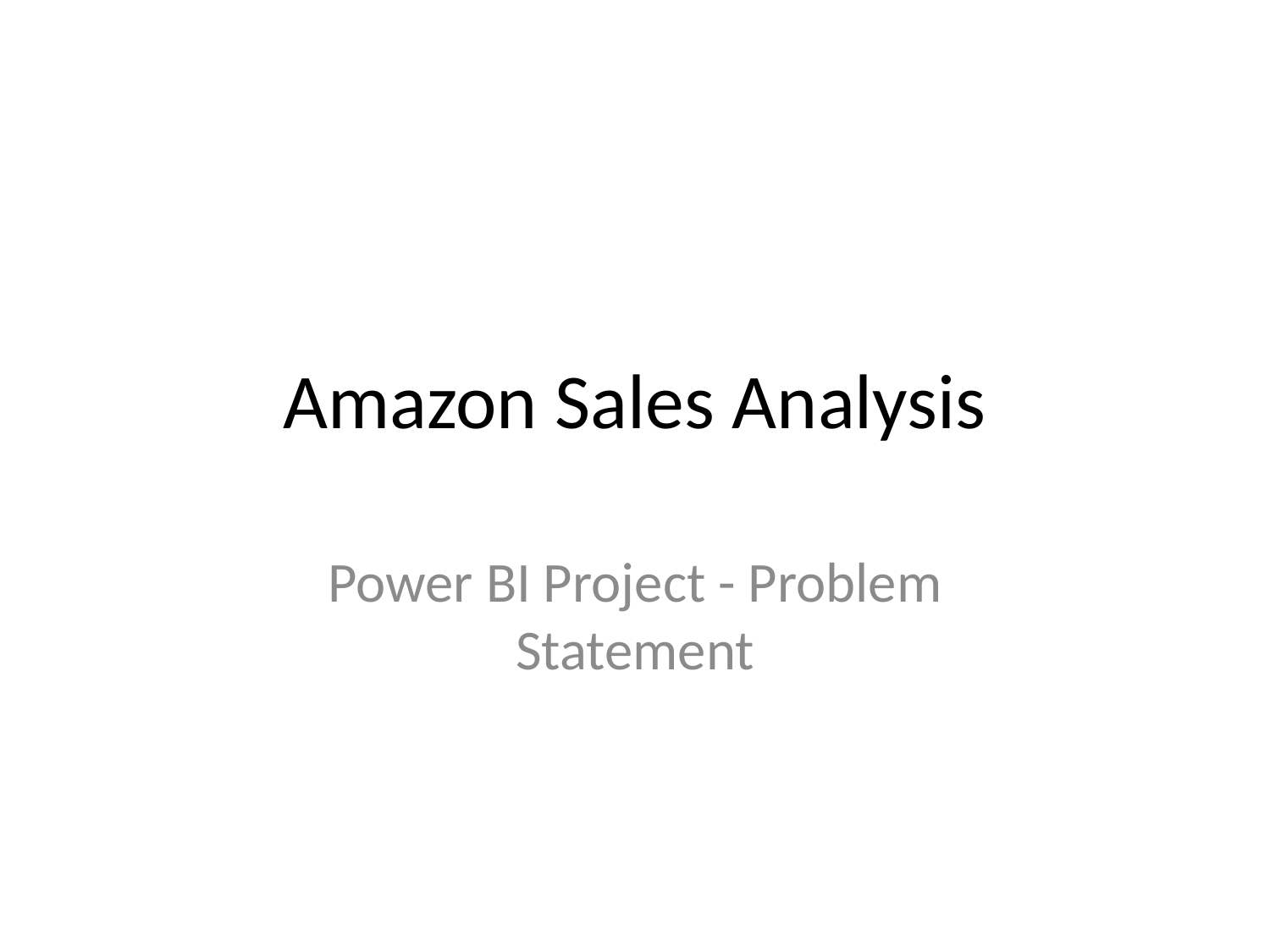

# Amazon Sales Analysis
Power BI Project - Problem Statement